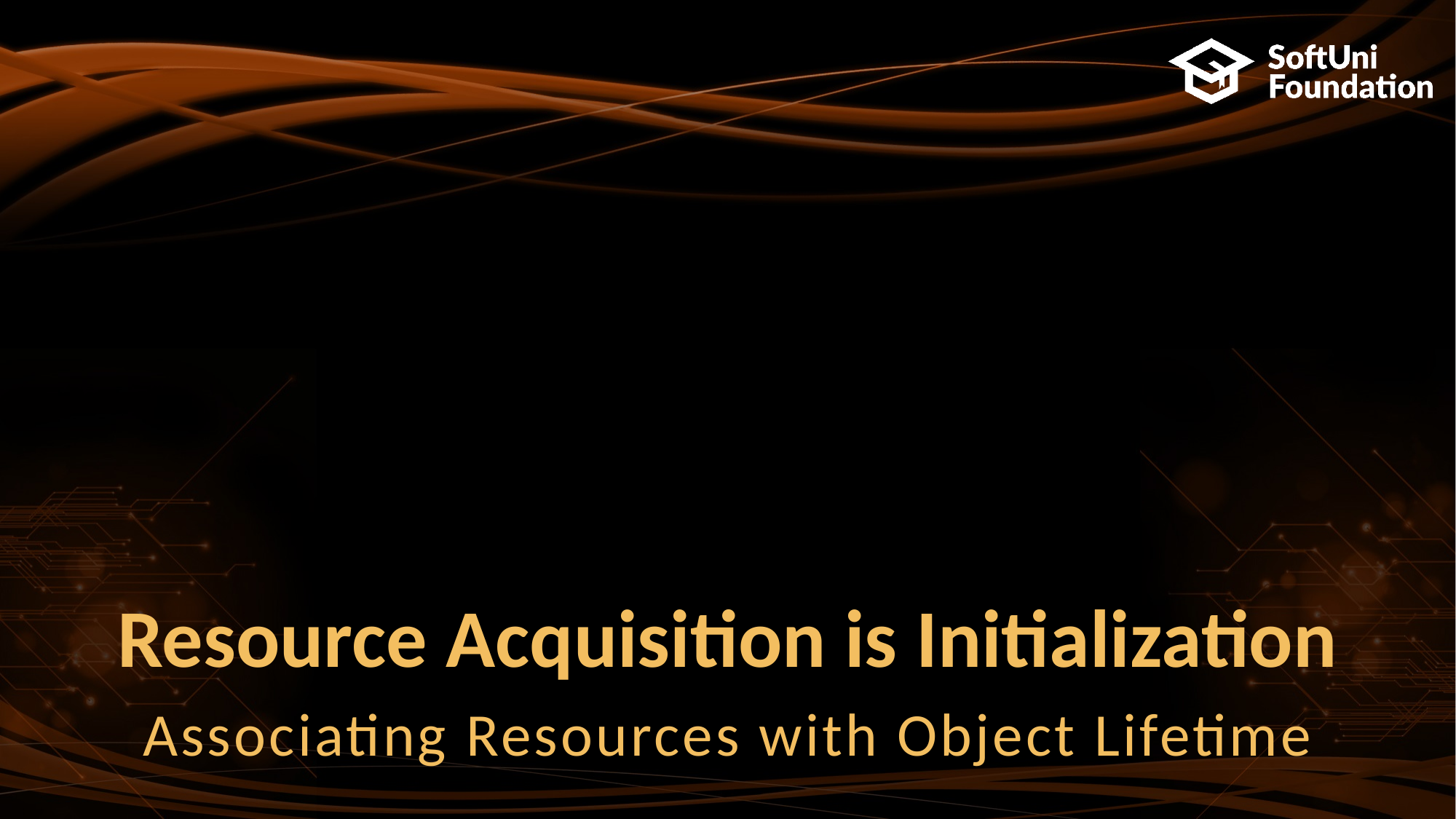

# Resource Acquisition is Initialization
Associating Resources with Object Lifetime